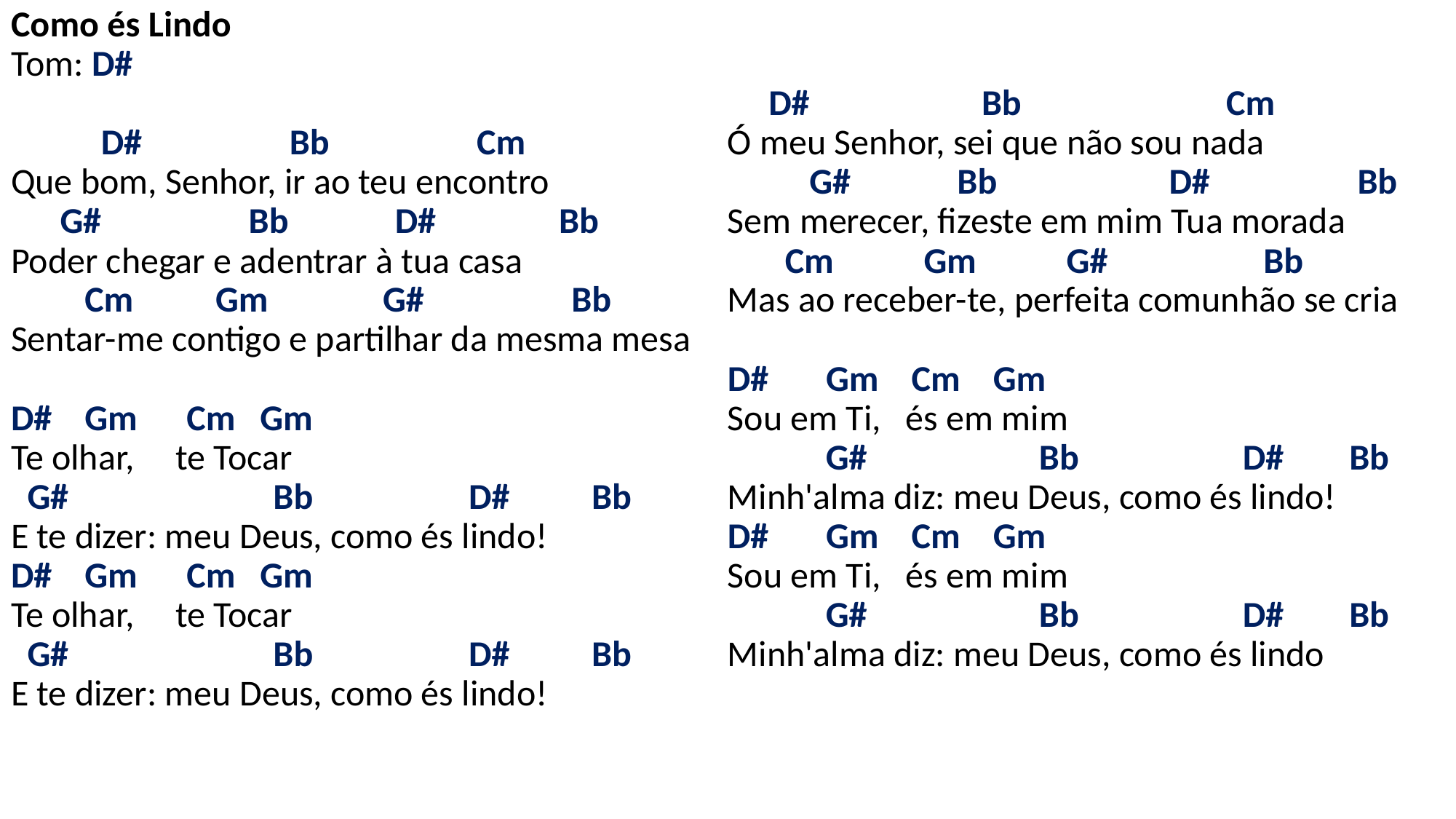

# Como és Lindo Tom: D# D#                  Bb                  Cm Que bom, Senhor, ir ao teu encontro G#                  Bb             D#               Bb Poder chegar e adentrar à tua casa Cm          Gm              G#                  Bb Sentar-me contigo e partilhar da mesma mesa   D#    Gm      Cm   Gm Te olhar,     te Tocar G#                         Bb                   D#          Bb E te dizer: meu Deus, como és lindo! D#    Gm      Cm   Gm Te olhar,     te Tocar G#                         Bb                   D#          Bb E te dizer: meu Deus, como és lindo!   D#                     Bb                         Cm Ó meu Senhor, sei que não sou nada G#             Bb                     D#                  Bb Sem merecer, fizeste em mim Tua morada Cm           Gm           G#                   Bb Mas ao receber-te, perfeita comunhão se cria   D#       Gm    Cm    Gm Sou em Ti,   és em mim G#                     Bb                    D#        Bb Minh'alma diz: meu Deus, como és lindo! D#       Gm    Cm    Gm Sou em Ti,   és em mim G#                     Bb                    D#        Bb Minh'alma diz: meu Deus, como és lindo